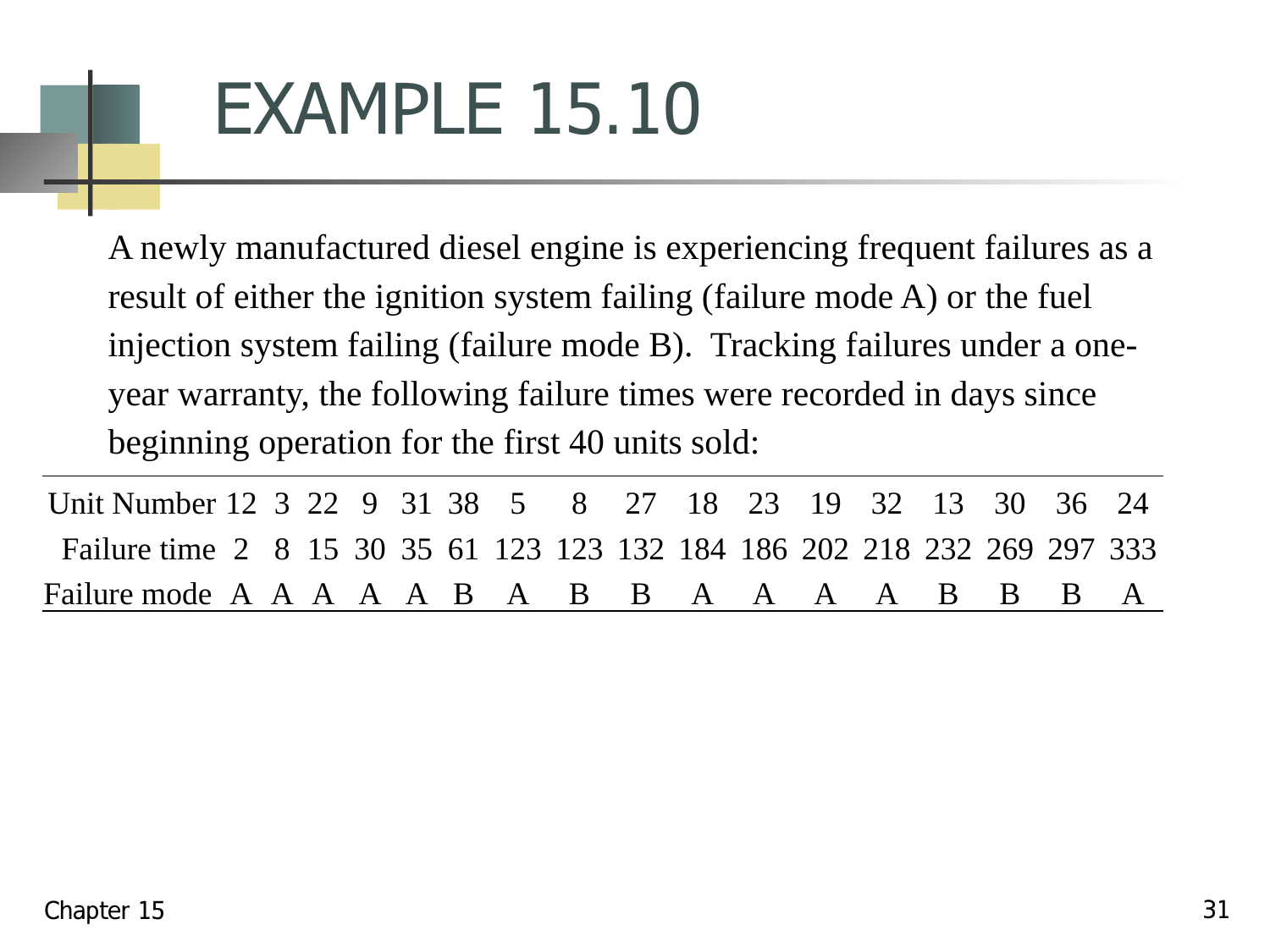

# EXAMPLE 15.10
A newly manufactured diesel engine is experiencing frequent failures as a result of either the ignition system failing (failure mode A) or the fuel injection system failing (failure mode B).  Tracking failures under a one-year warranty, the following failure times were recorded in days since beginning operation for the first 40 units sold:
| Unit Number | 12 | 3 | 22 | 9 | 31 | 38 | 5 | 8 | 27 | 18 | 23 | 19 | 32 | 13 | 30 | 36 | 24 |
| --- | --- | --- | --- | --- | --- | --- | --- | --- | --- | --- | --- | --- | --- | --- | --- | --- | --- |
| Failure time | 2 | 8 | 15 | 30 | 35 | 61 | 123 | 123 | 132 | 184 | 186 | 202 | 218 | 232 | 269 | 297 | 333 |
| Failure mode | A | A | A | A | A | B | A | B | B | A | A | A | A | B | B | B | A |
31
Chapter 15